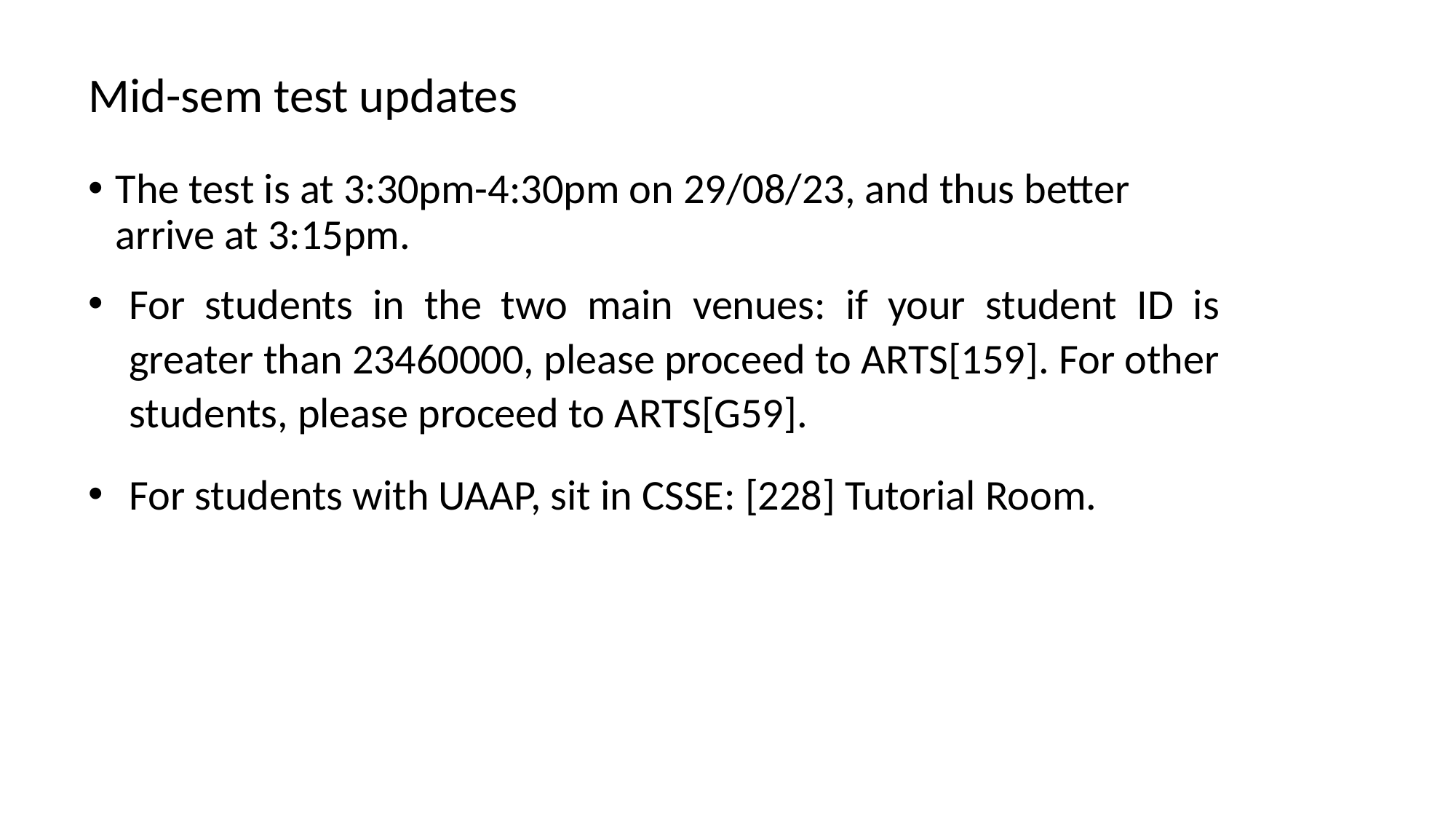

# Mid-sem test updates
The test is at 3:30pm-4:30pm on 29/08/23, and thus better arrive at 3:15pm.
For students in the two main venues: if your student ID is greater than 23460000, please proceed to ARTS[159]. For other students, please proceed to ARTS[G59].
For students with UAAP, sit in CSSE: [228] Tutorial Room.